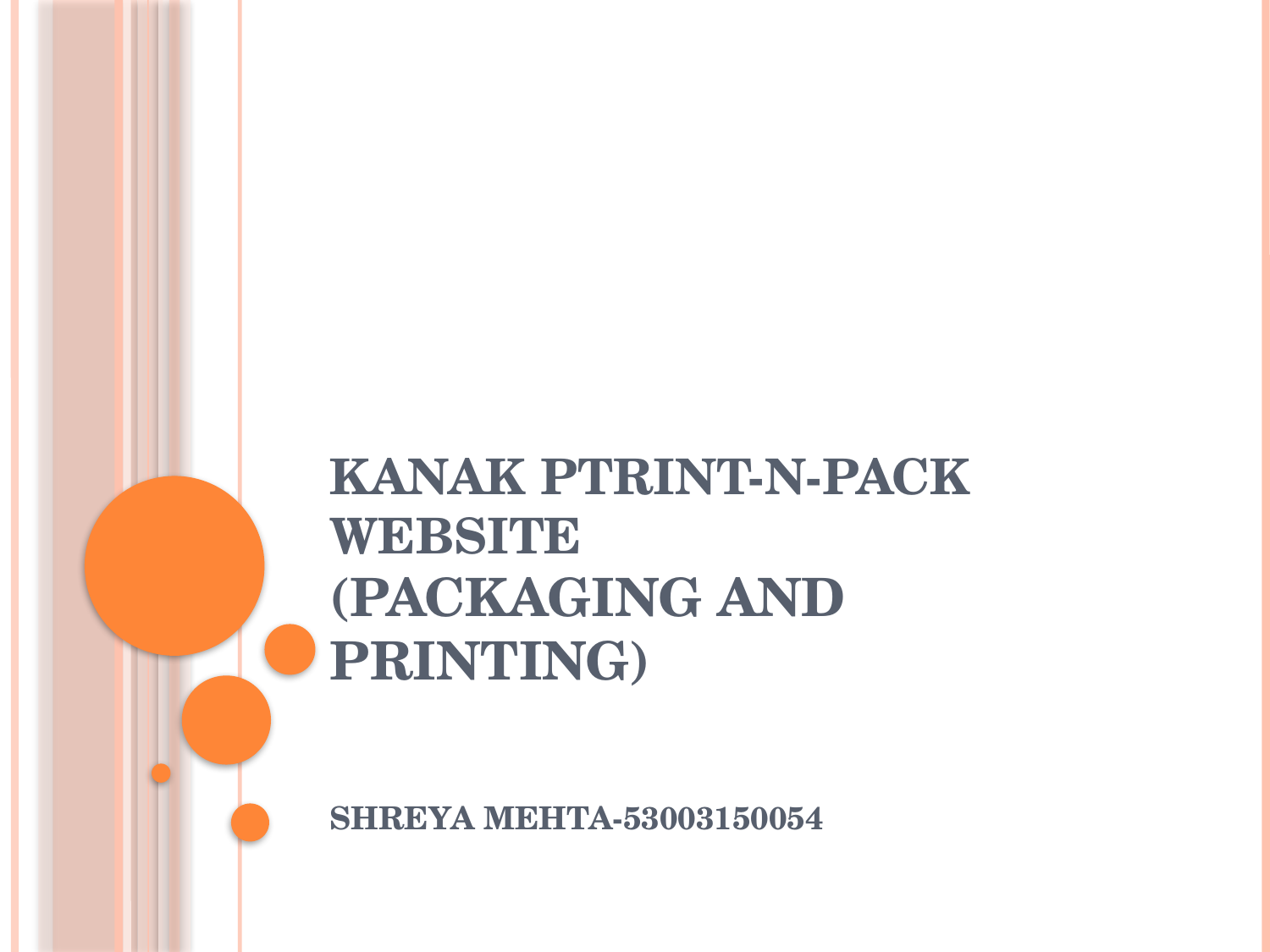

# KANAK PTRINT-N-PACK Website (Packaging and Printing)

SHREYA MEHTA-53003150054